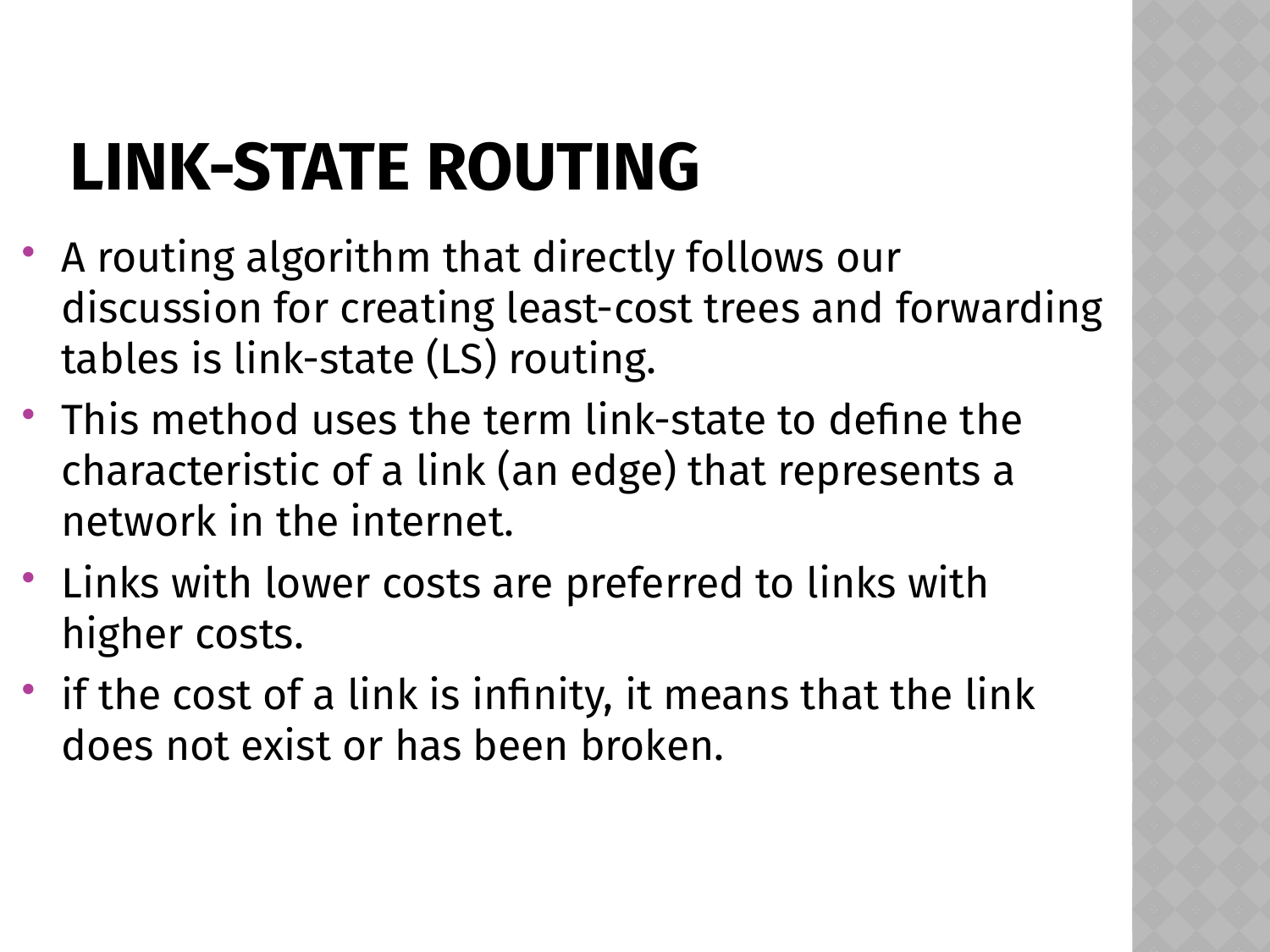

# Link-State Routing
A routing algorithm that directly follows our discussion for creating least-cost trees and forwarding tables is link-state (LS) routing.
This method uses the term link-state to define the characteristic of a link (an edge) that represents a network in the internet.
Links with lower costs are preferred to links with higher costs.
if the cost of a link is infinity, it means that the link does not exist or has been broken.